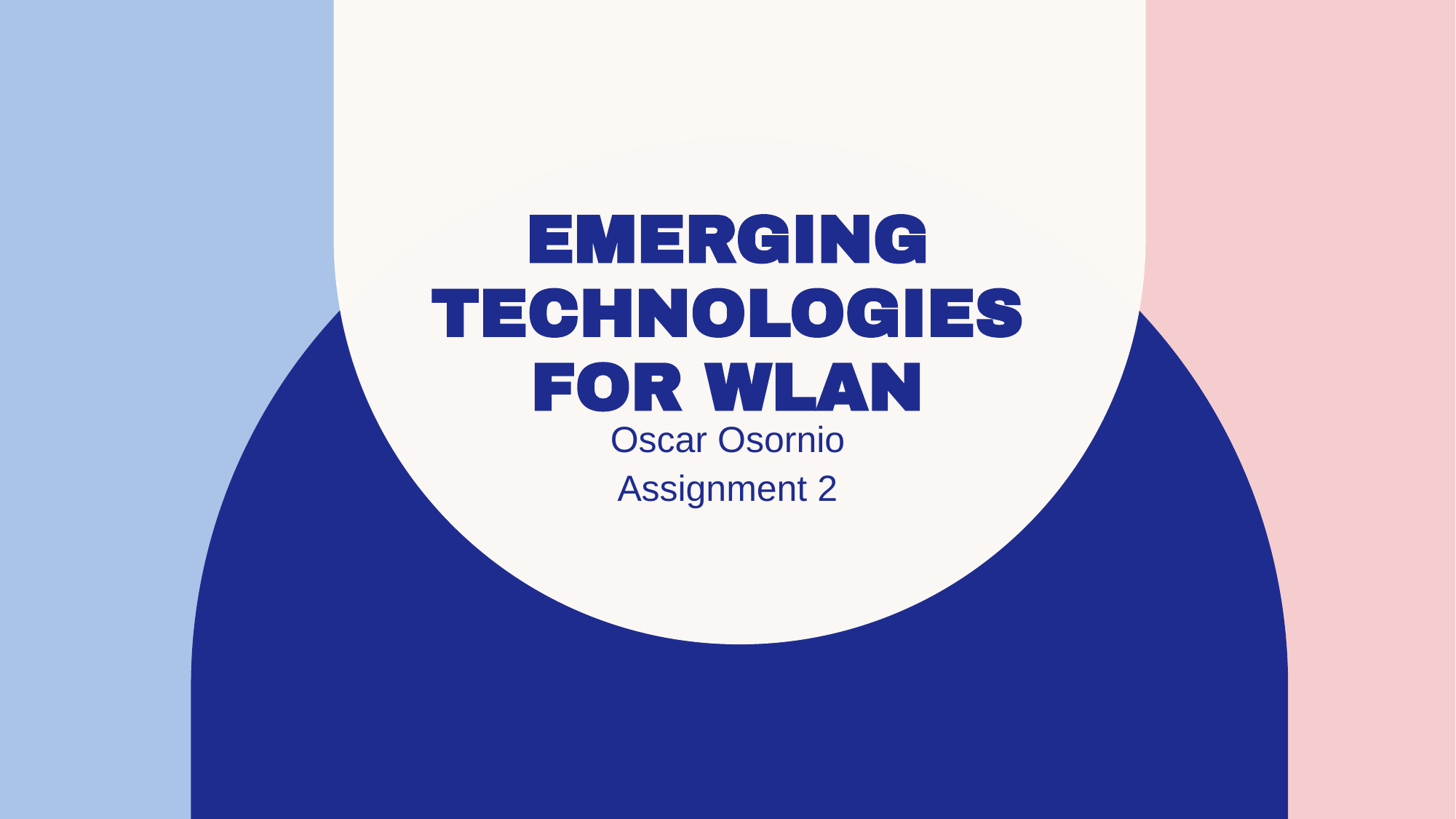

# Emerging technologies for WLAN
Oscar Osornio
Assignment 2